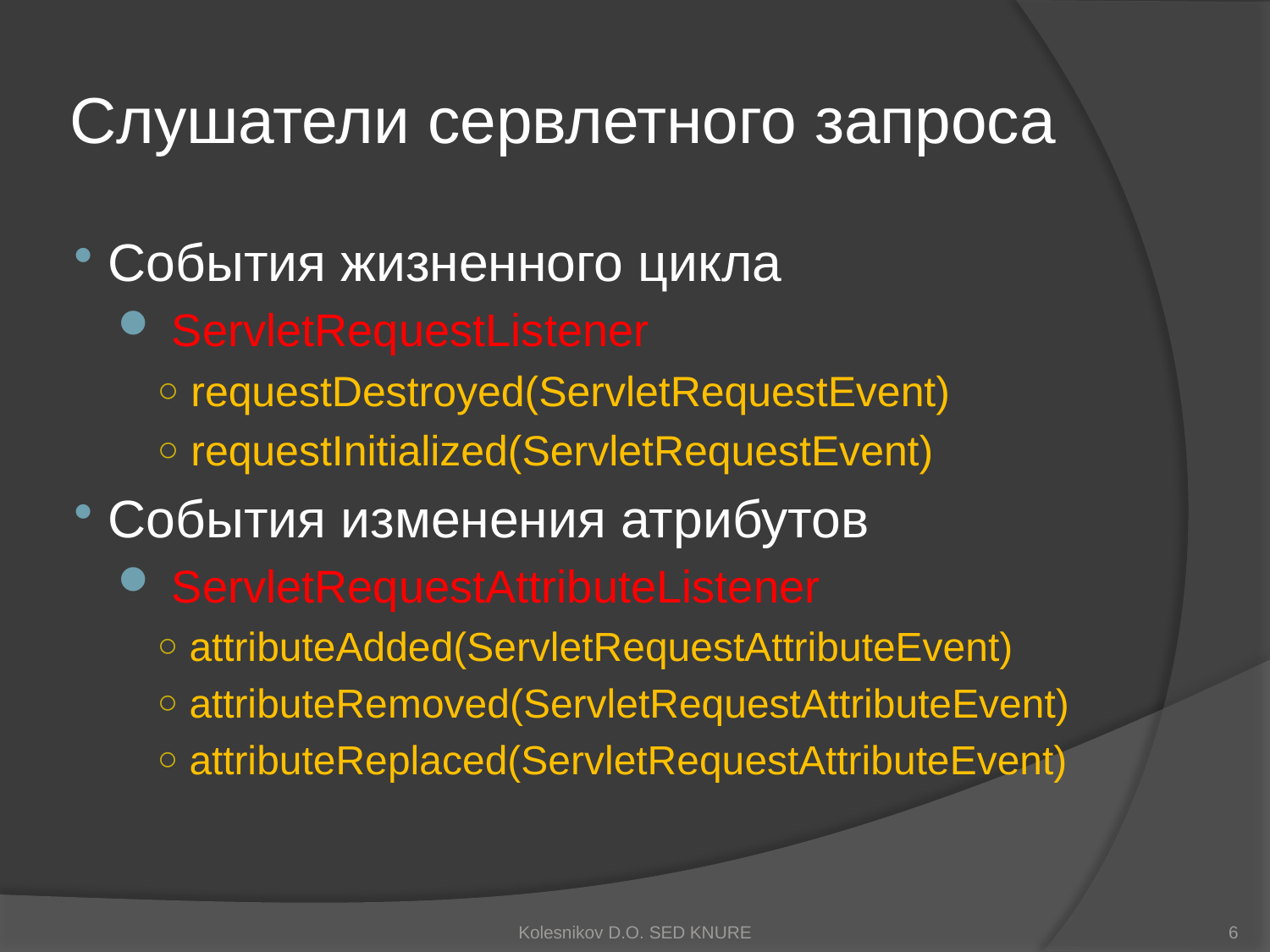

# Слушатели сервлетного запроса
 События жизненного цикла
 ServletRequestListener
 requestDestroyed(ServletRequestEvent)
 requestInitialized(ServletRequestEvent)
 События изменения атрибутов
 ServletRequestAttributeListener
 attributeAdded(ServletRequestAttributeEvent)
 attributeRemoved(ServletRequestAttributeEvent)
 attributeReplaced(ServletRequestAttributeEvent)
Kolesnikov D.O. SED KNURE
6